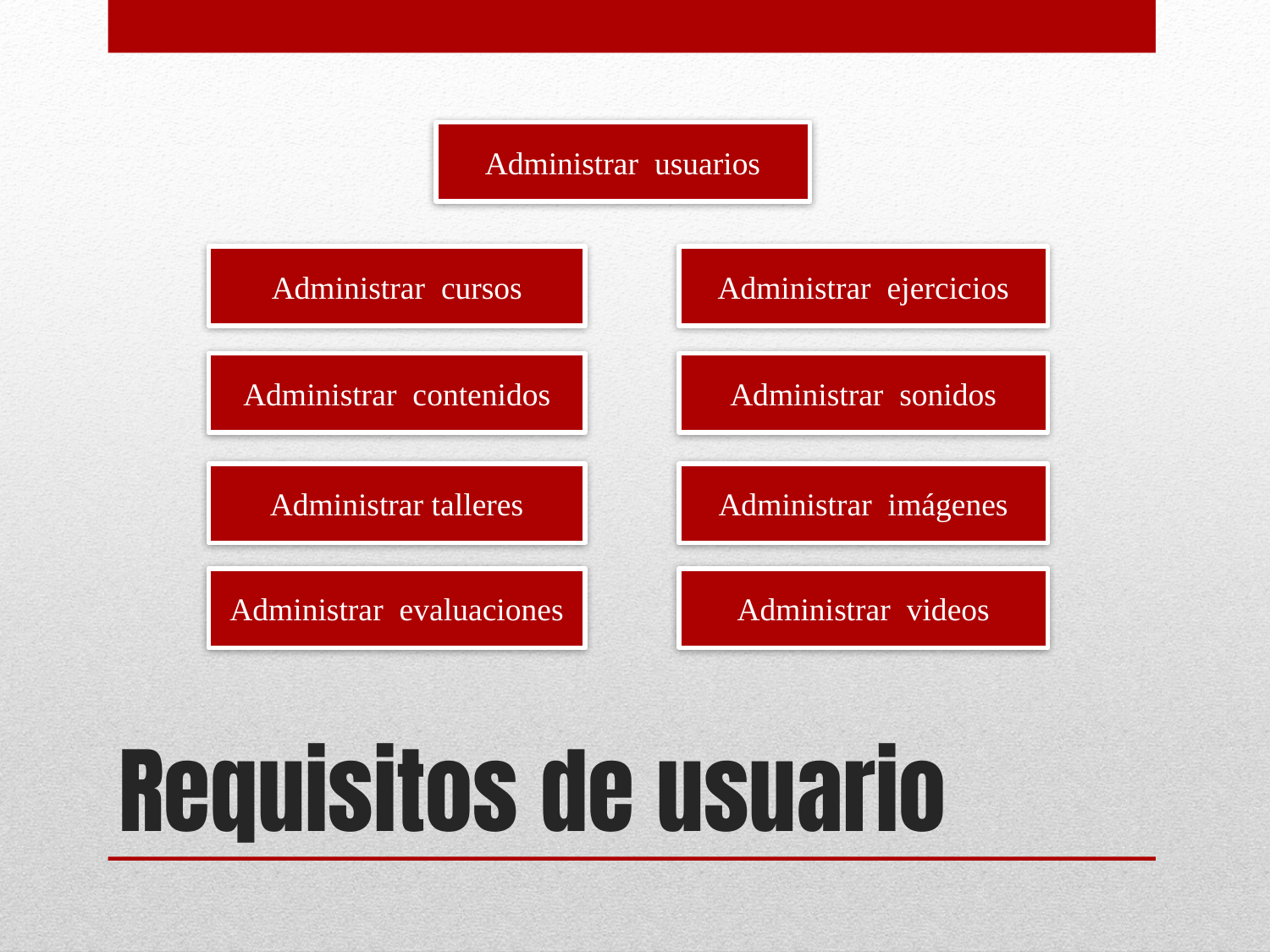

Administrar  usuarios
Administrar  cursos
Administrar  ejercicios
Administrar  contenidos
Administrar  sonidos
Administrar talleres
Administrar  imágenes
Administrar  evaluaciones
Administrar  videos
# Requisitos de usuario